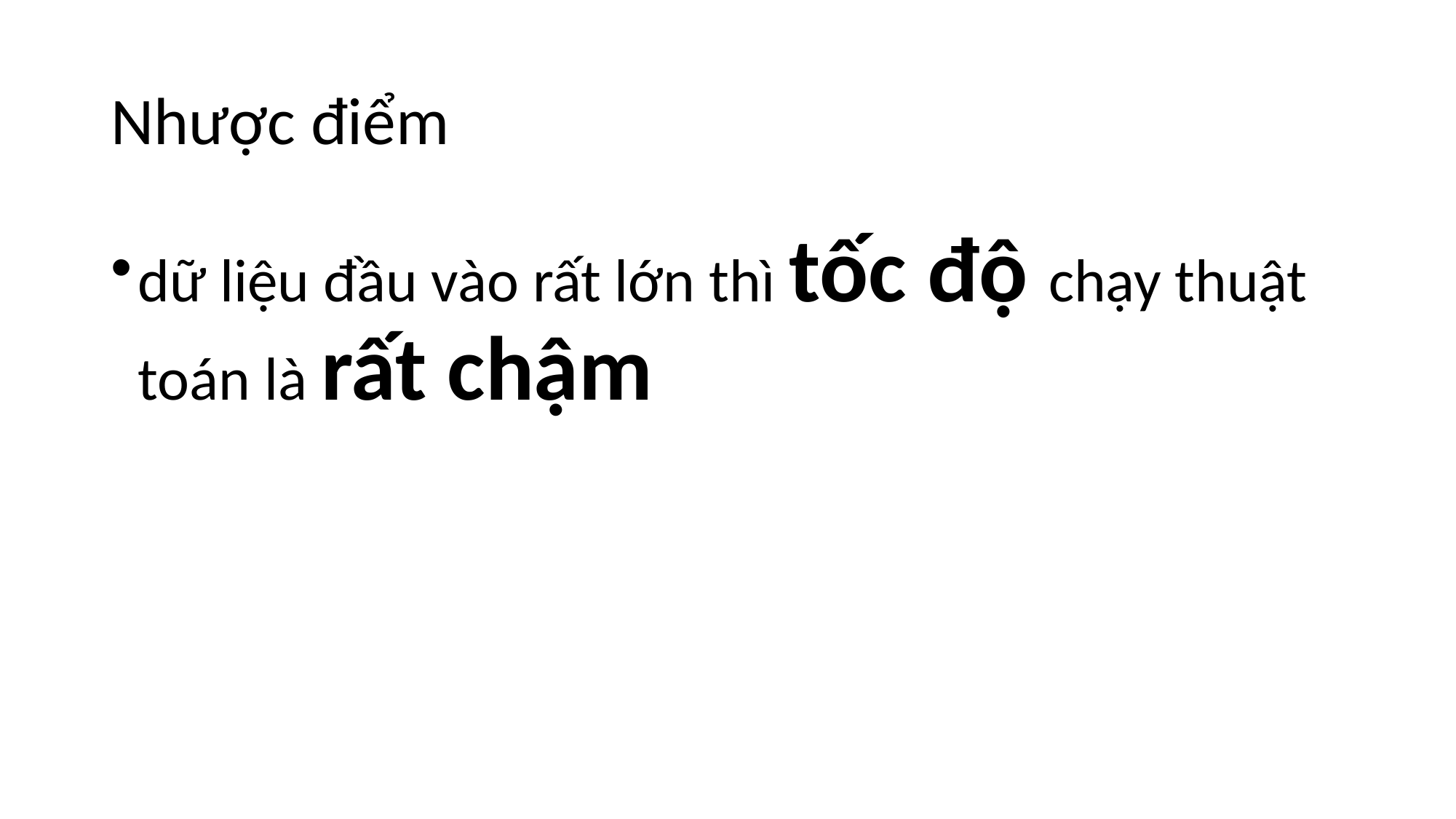

# Nhược điểm
dữ liệu đầu vào rất lớn thì tốc độ chạy thuật toán là rất chậm